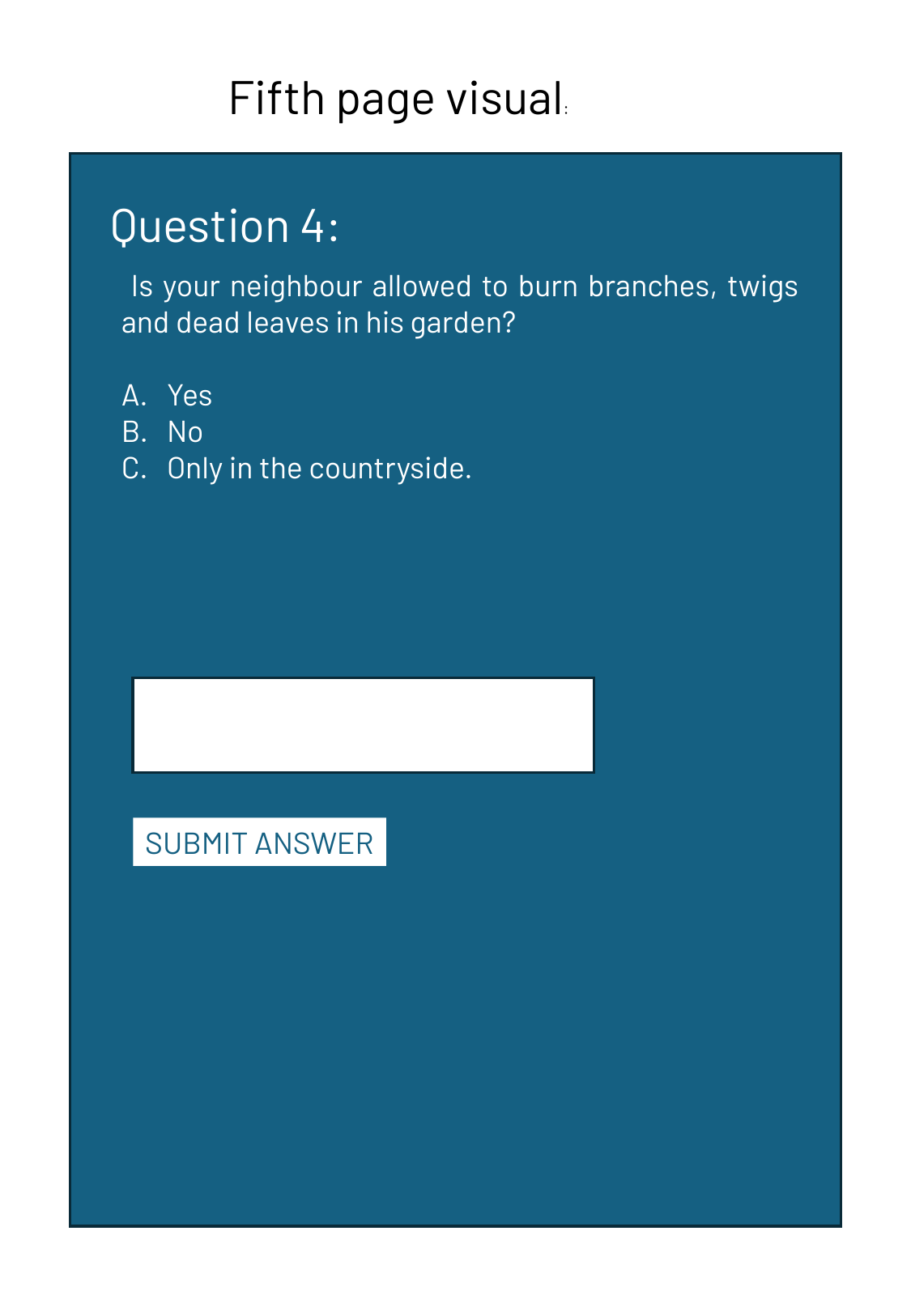

Fifth page visual:

A
Question 4:
 Is your neighbour allowed to burn branches, twigs and dead leaves in his garden?

Yes
No
Only in the countryside.

SUBMIT ANSWER